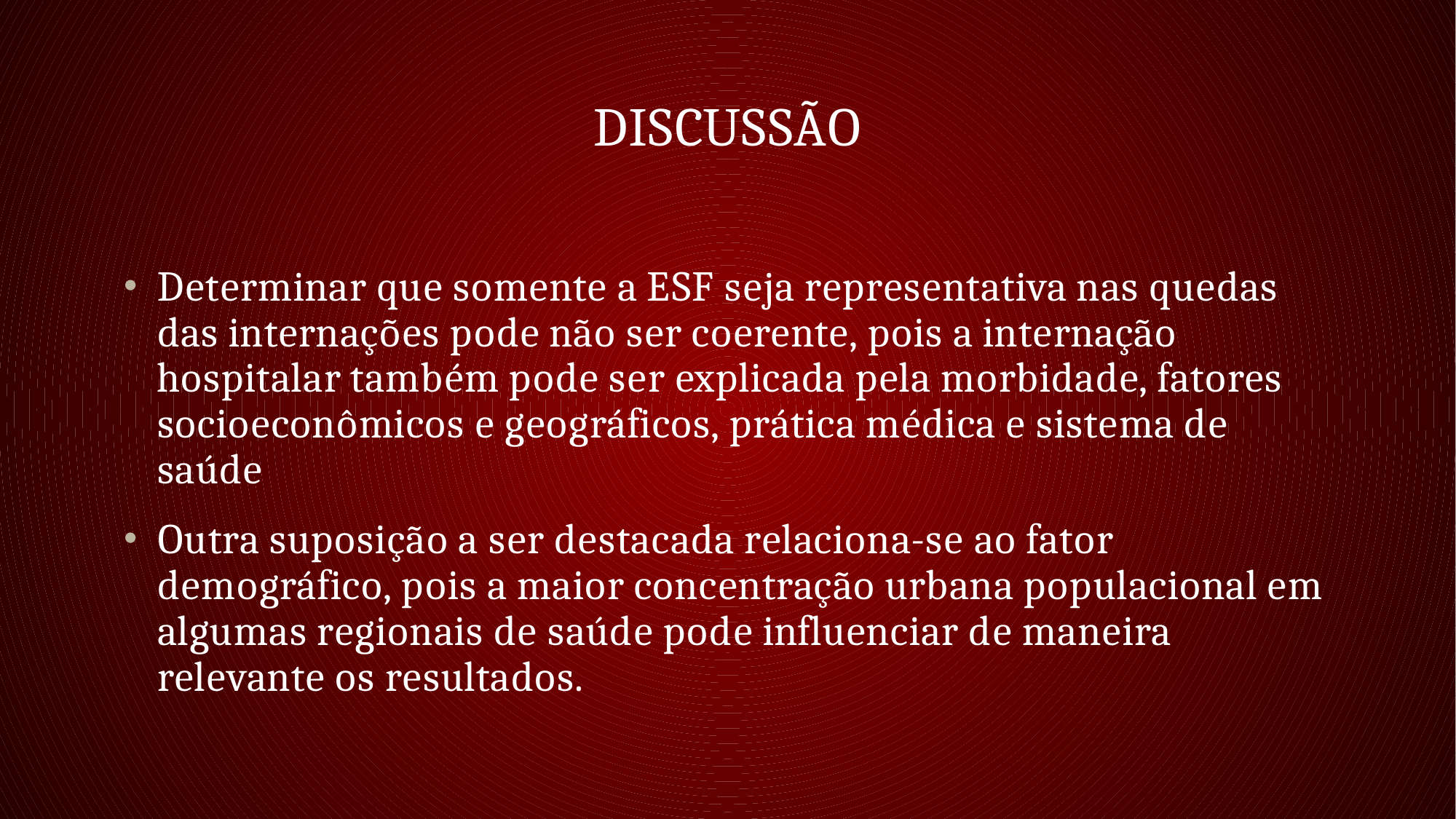

# DISCUSSÃO
Determinar que somente a ESF seja representativa nas quedas das internações pode não ser coerente, pois a internação hospitalar também pode ser explicada pela morbidade, fatores socioeconômicos e geográficos, prática médica e sistema de saúde
Outra suposição a ser destacada relaciona-se ao fator demográfico, pois a maior concentração urbana populacional em algumas regionais de saúde pode influenciar de maneira relevante os resultados.